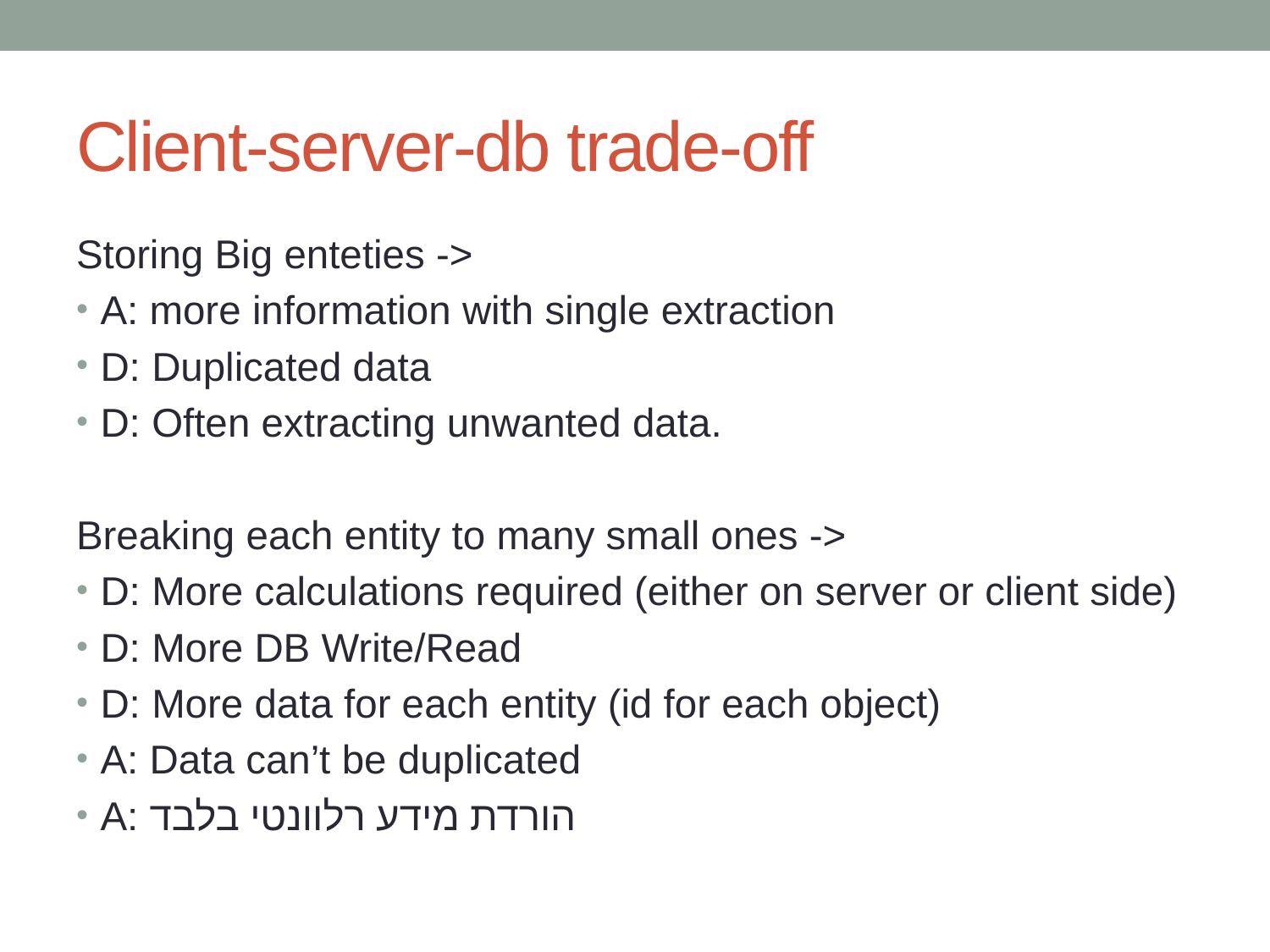

# Client-server-db trade-off
Storing Big enteties ->
A: more information with single extraction
D: Duplicated data
D: Often extracting unwanted data.

Breaking each entity to many small ones ->
D: More calculations required (either on server or client side)
D: More DB Write/Read
D: More data for each entity (id for each object)
A: Data can’t be duplicated
A: הורדת מידע רלוונטי בלבד